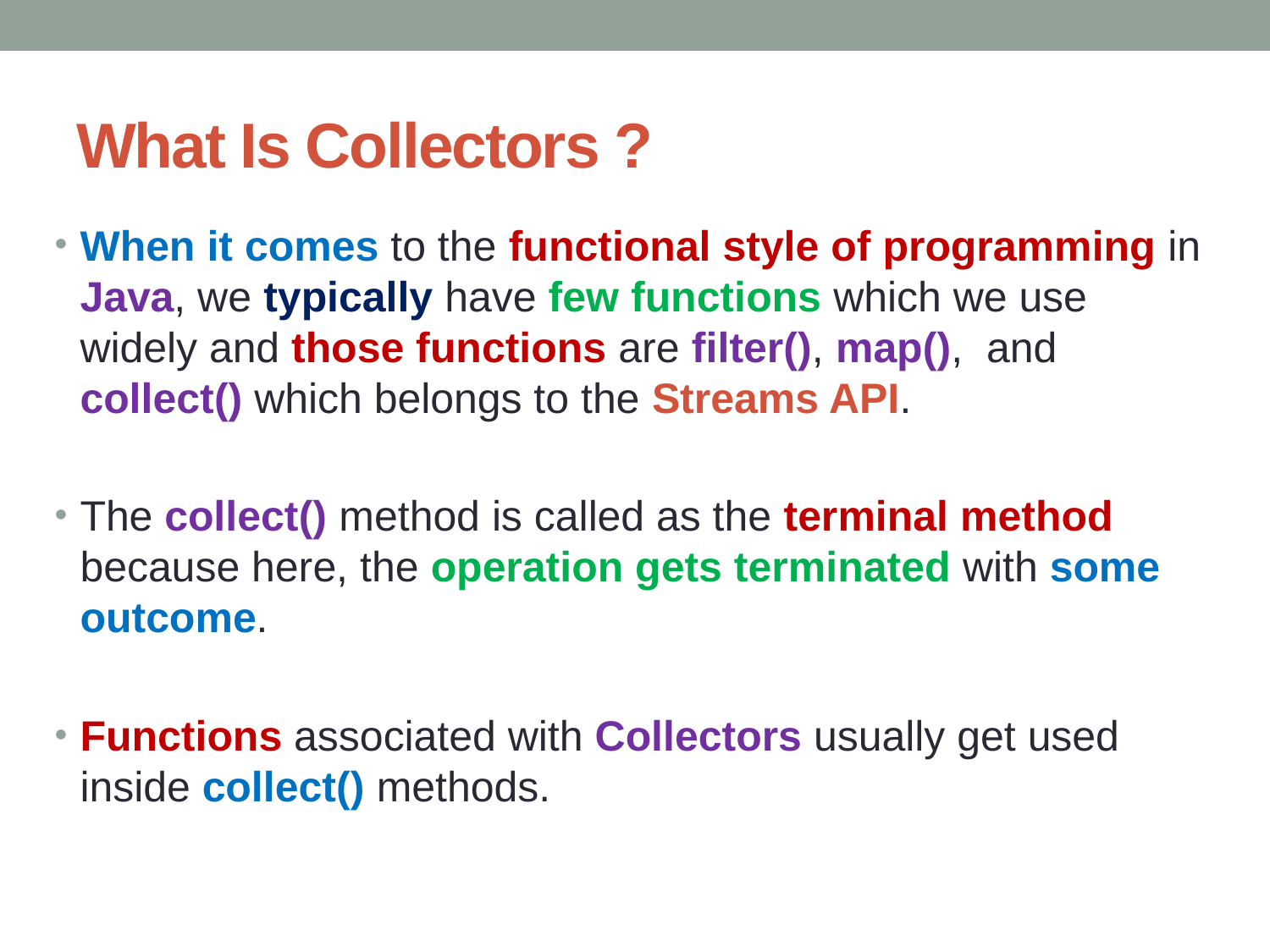

# What Is Collectors ?
When it comes to the functional style of programming in Java, we typically have few functions which we use widely and those functions are filter(), map(),  and collect() which belongs to the Streams API.

The collect() method is called as the terminal method because here, the operation gets terminated with some outcome.

Functions associated with Collectors usually get used inside collect() methods.